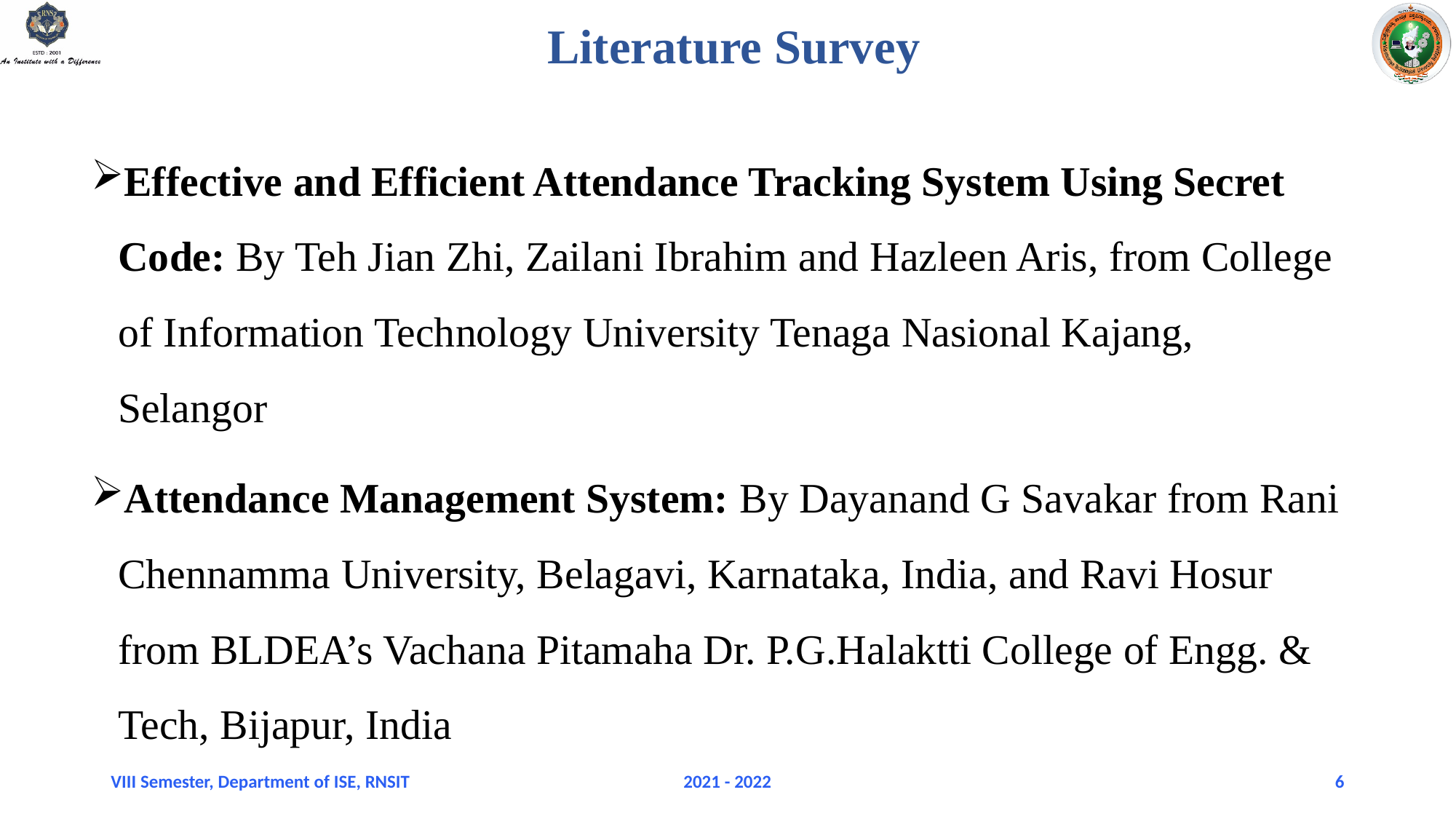

# Literature Survey
Effective and Efficient Attendance Tracking System Using Secret Code: By Teh Jian Zhi, Zailani Ibrahim and Hazleen Aris, from College of Information Technology University Tenaga Nasional Kajang, Selangor
Attendance Management System: By Dayanand G Savakar from Rani Chennamma University, Belagavi, Karnataka, India, and Ravi Hosur from BLDEA’s Vachana Pitamaha Dr. P.G.Halaktti College of Engg. & Tech, Bijapur, India
VIII Semester, Department of ISE, RNSIT
2021 - 2022
6